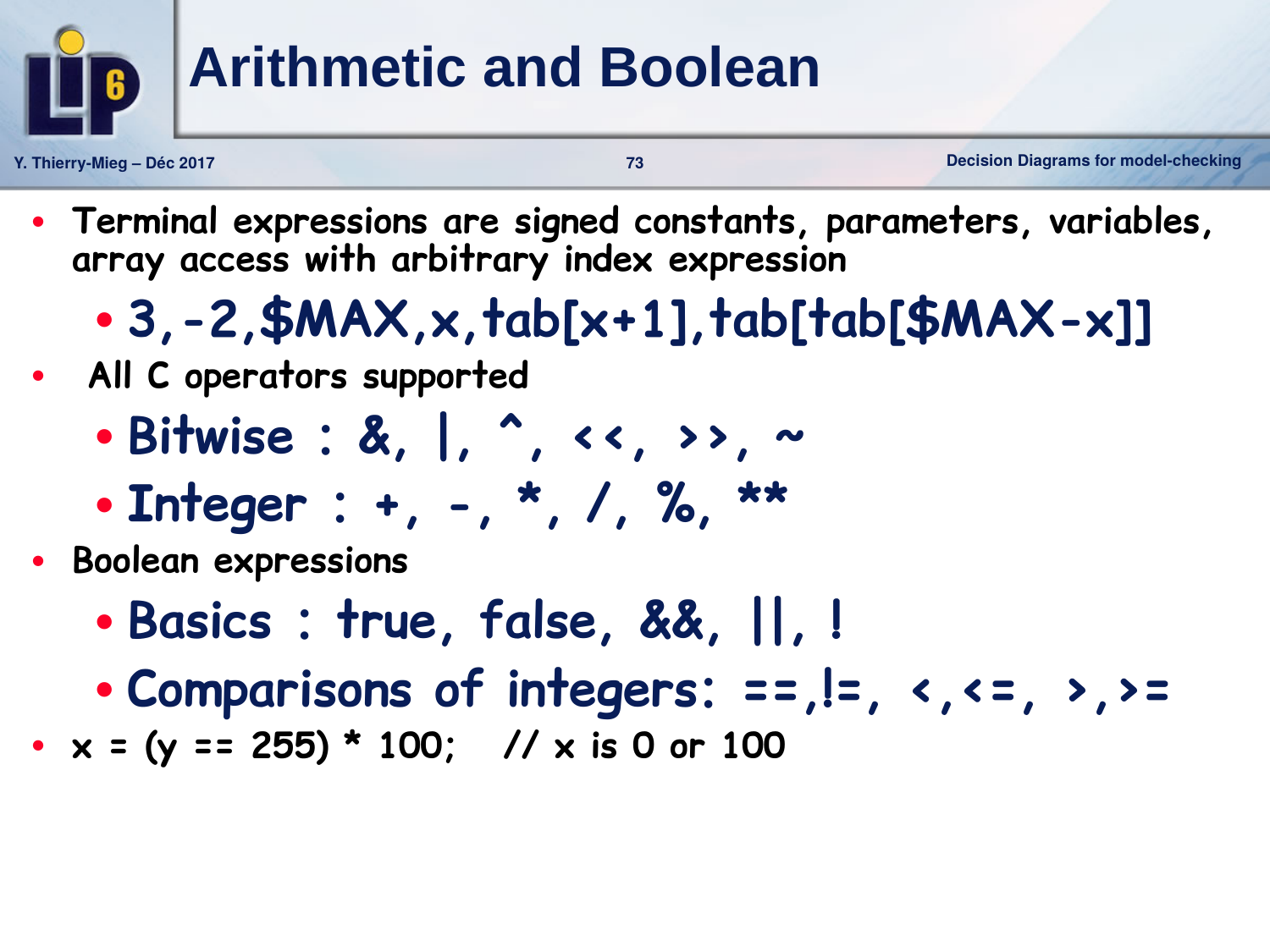

# Arithmetic and Boolean
Terminal expressions are signed constants, parameters, variables, array access with arbitrary index expression
3,-2,$MAX,x,tab[x+1],tab[tab[$MAX-x]]
 All C operators supported
Bitwise : &, |, ^, <<, >>, ~
Integer : +, -, *, /, %, **
Boolean expressions
Basics : true, false, &&, ||, !
Comparisons of integers: ==,!=, <,<=, >,>=
x = (y == 255) * 100;   // x is 0 or 100